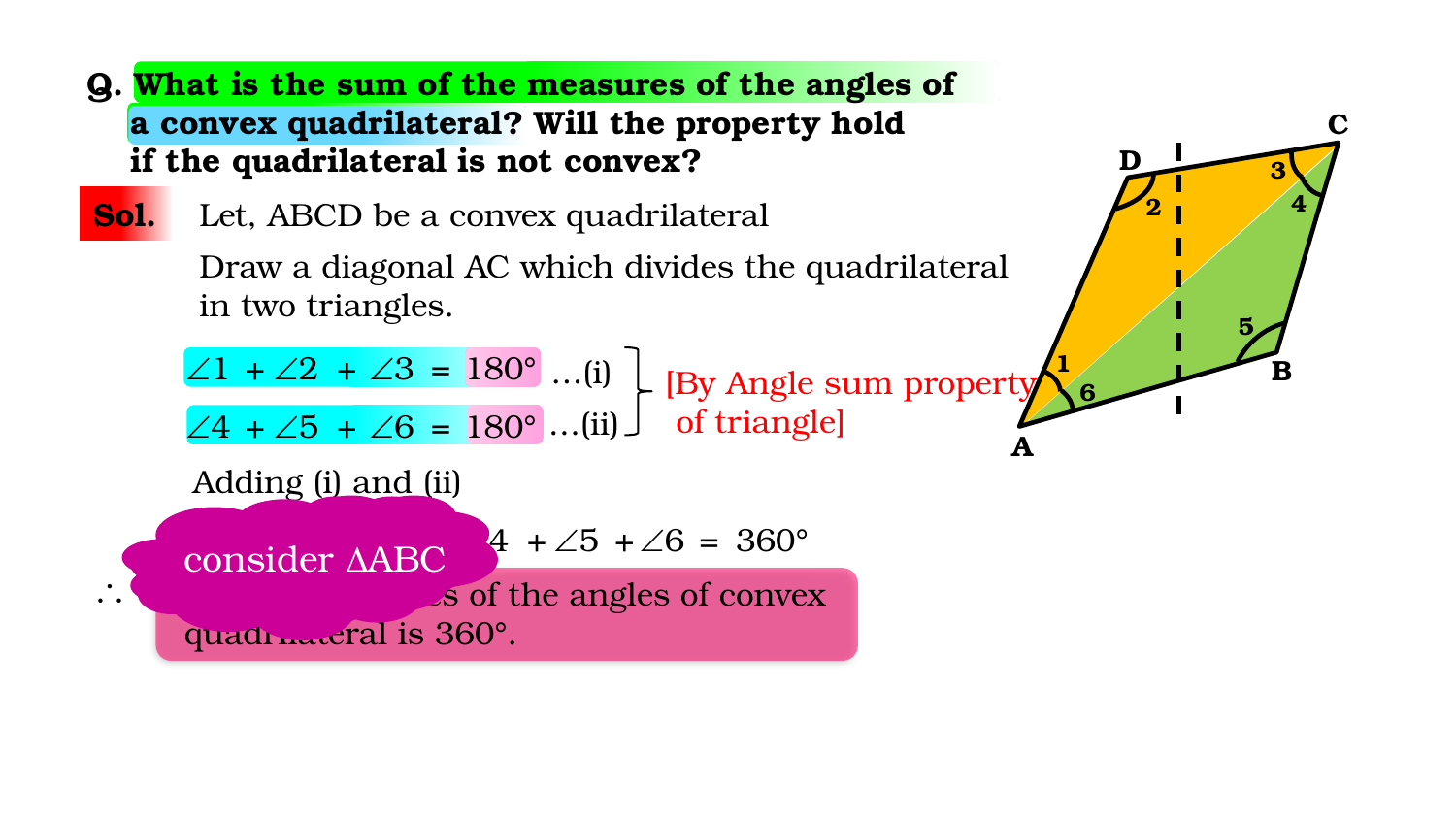

Q. What is the sum of the measures of the angles of
    a convex quadrilateral? Will the property hold
    if the quadrilateral is not convex?

C

D

3
4
2

Sol.
Let, ABCD be a convex quadrilateral
Draw a diagonal AC which divides the quadrilateral
in two triangles.

5

∠1
+
∠2
+
∠3
=
180°
1
…(i)
B

[By Angle sum property
 of triangle]

6
…(ii)
∠4
+
∠5
+
∠6
=
180°

A
Adding (i) and (ii)

consider ΔABC

consider ΔADC
∠1
+
∠2
+
∠3
+
∠4
+
∠5
+
∠6
=
360°
∴
Sum of measures of the angles of convex quadrilateral is 360°.